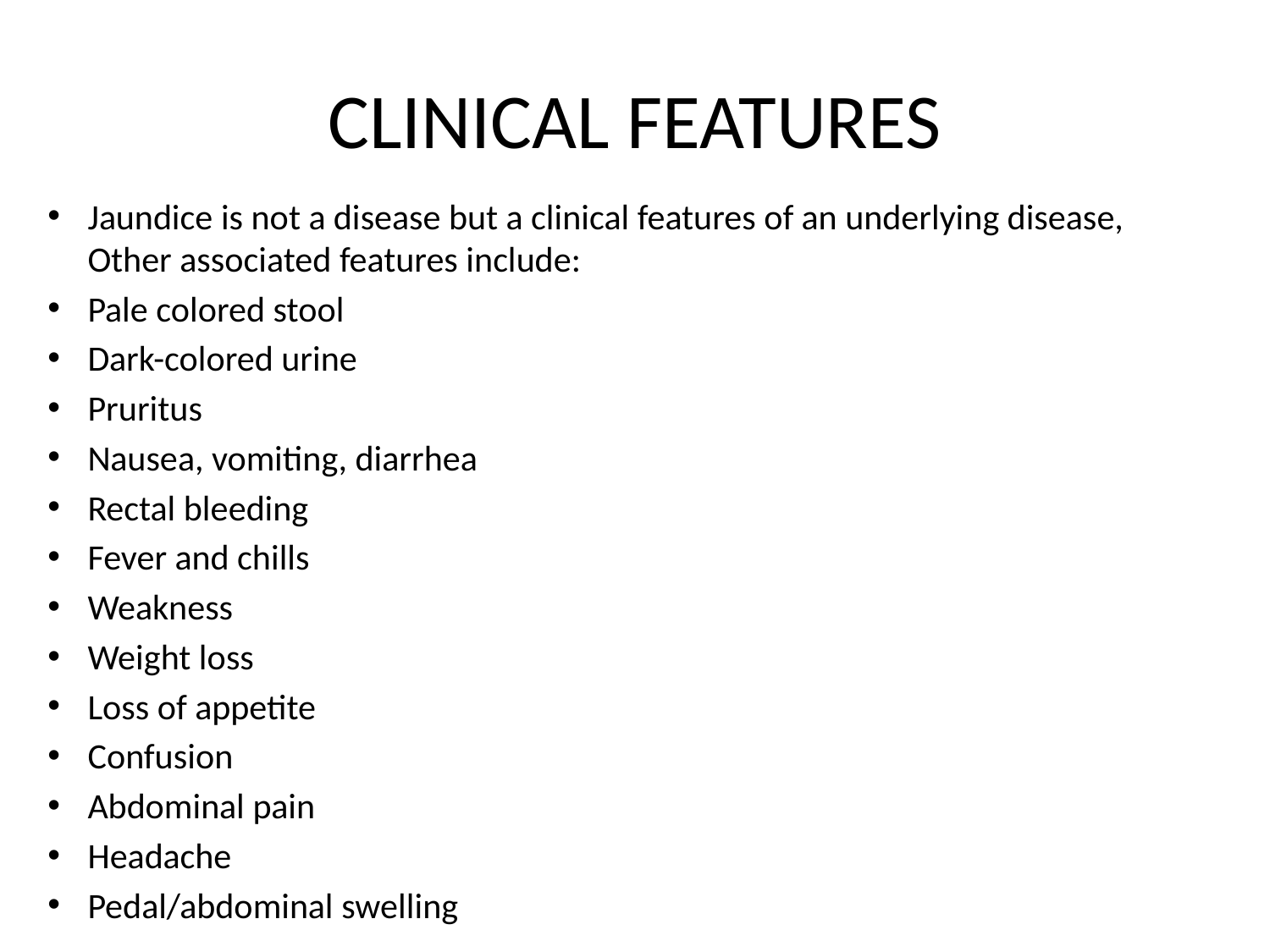

# CLINICAL FEATURES

Jaundice is not a disease but a clinical features of an underlying disease, Other associated features include:
Pale colored stool
Dark-colored urine
Pruritus
Nausea, vomiting, diarrhea
Rectal bleeding
Fever and chills
Weakness
Weight loss
Loss of appetite
Confusion
Abdominal pain
Headache
Pedal/abdominal swelling